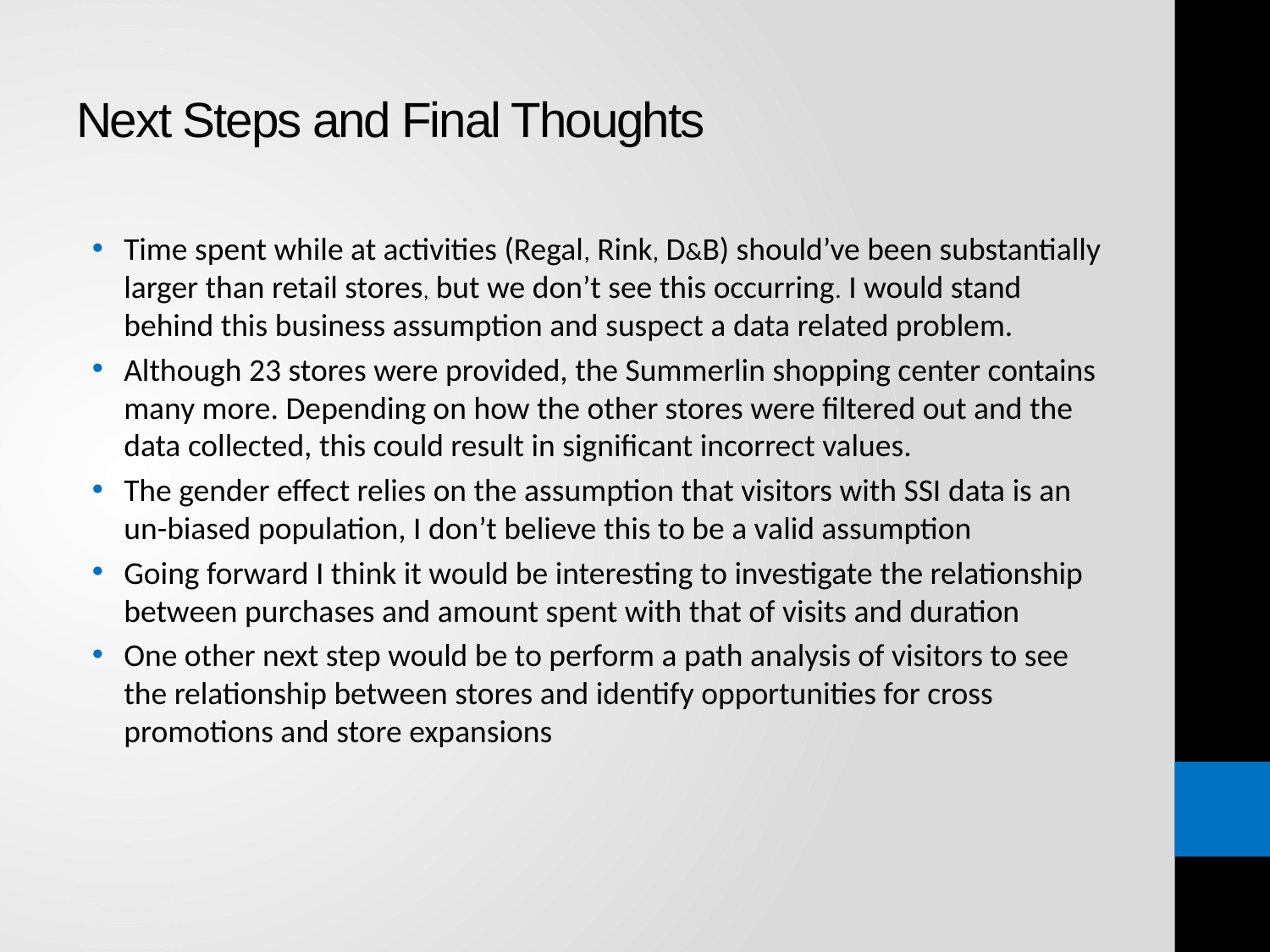

# Next Steps and Final Thoughts
Time spent while at activities (Regal, Rink, D&B) should’ve been substantially larger than retail stores, but we don’t see this occurring. I would stand behind this business assumption and suspect a data related problem.
Although 23 stores were provided, the Summerlin shopping center contains many more. Depending on how the other stores were filtered out and the data collected, this could result in significant incorrect values.
The gender effect relies on the assumption that visitors with SSI data is an un-biased population, I don’t believe this to be a valid assumption
Going forward I think it would be interesting to investigate the relationship between purchases and amount spent with that of visits and duration
One other next step would be to perform a path analysis of visitors to see the relationship between stores and identify opportunities for cross promotions and store expansions